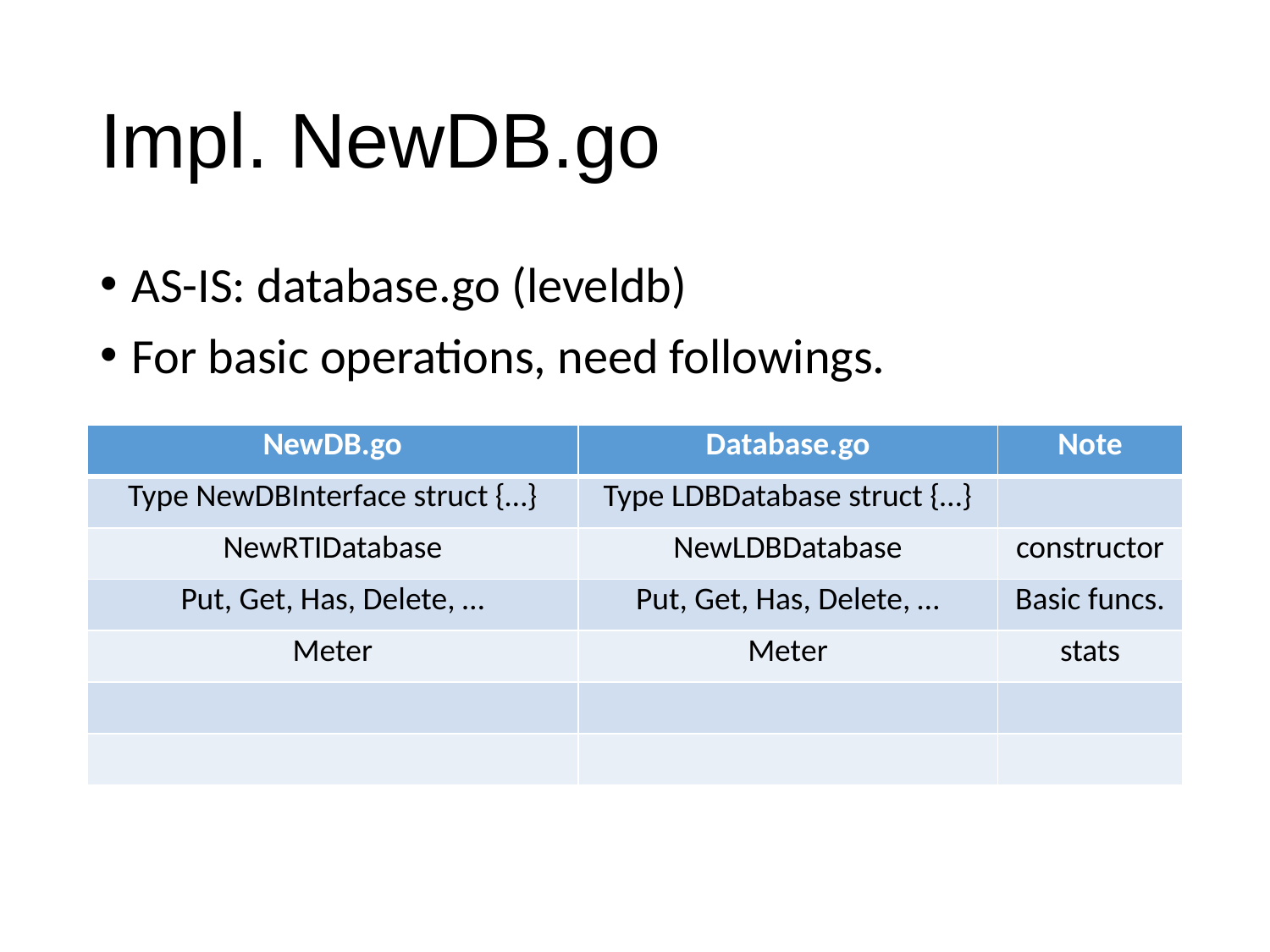

# Impl. NewDB.go
AS-IS: database.go (leveldb)
For basic operations, need followings.
| NewDB.go | Database.go | Note |
| --- | --- | --- |
| Type NewDBInterface struct {…} | Type LDBDatabase struct {…} |  |
| NewRTIDatabase | NewLDBDatabase | constructor |
| Put, Get, Has, Delete, … | Put, Get, Has, Delete, … | Basic funcs. |
| Meter | Meter | stats |
|  |  |  |
|  |  |  |